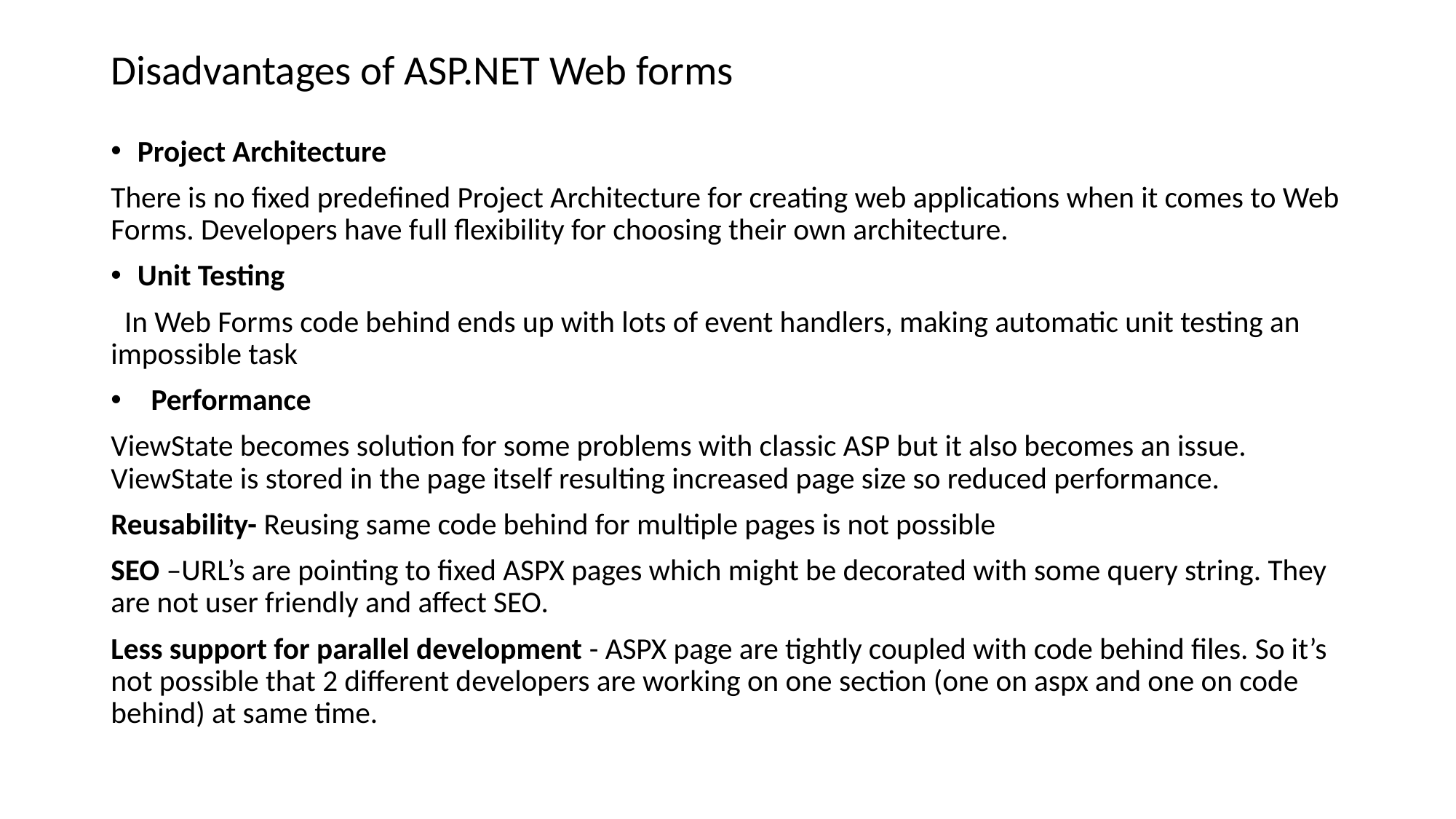

# Disadvantages of ASP.NET Web forms
Project Architecture
There is no fixed predefined Project Architecture for creating web applications when it comes to Web Forms. Developers have full flexibility for choosing their own architecture.
Unit Testing
  In Web Forms code behind ends up with lots of event handlers, making automatic unit testing an impossible task
  Performance
ViewState becomes solution for some problems with classic ASP but it also becomes an issue. ViewState is stored in the page itself resulting increased page size so reduced performance.
Reusability- Reusing same code behind for multiple pages is not possible
SEO –URL’s are pointing to fixed ASPX pages which might be decorated with some query string. They are not user friendly and affect SEO.
Less support for parallel development - ASPX page are tightly coupled with code behind files. So it’s not possible that 2 different developers are working on one section (one on aspx and one on code behind) at same time.